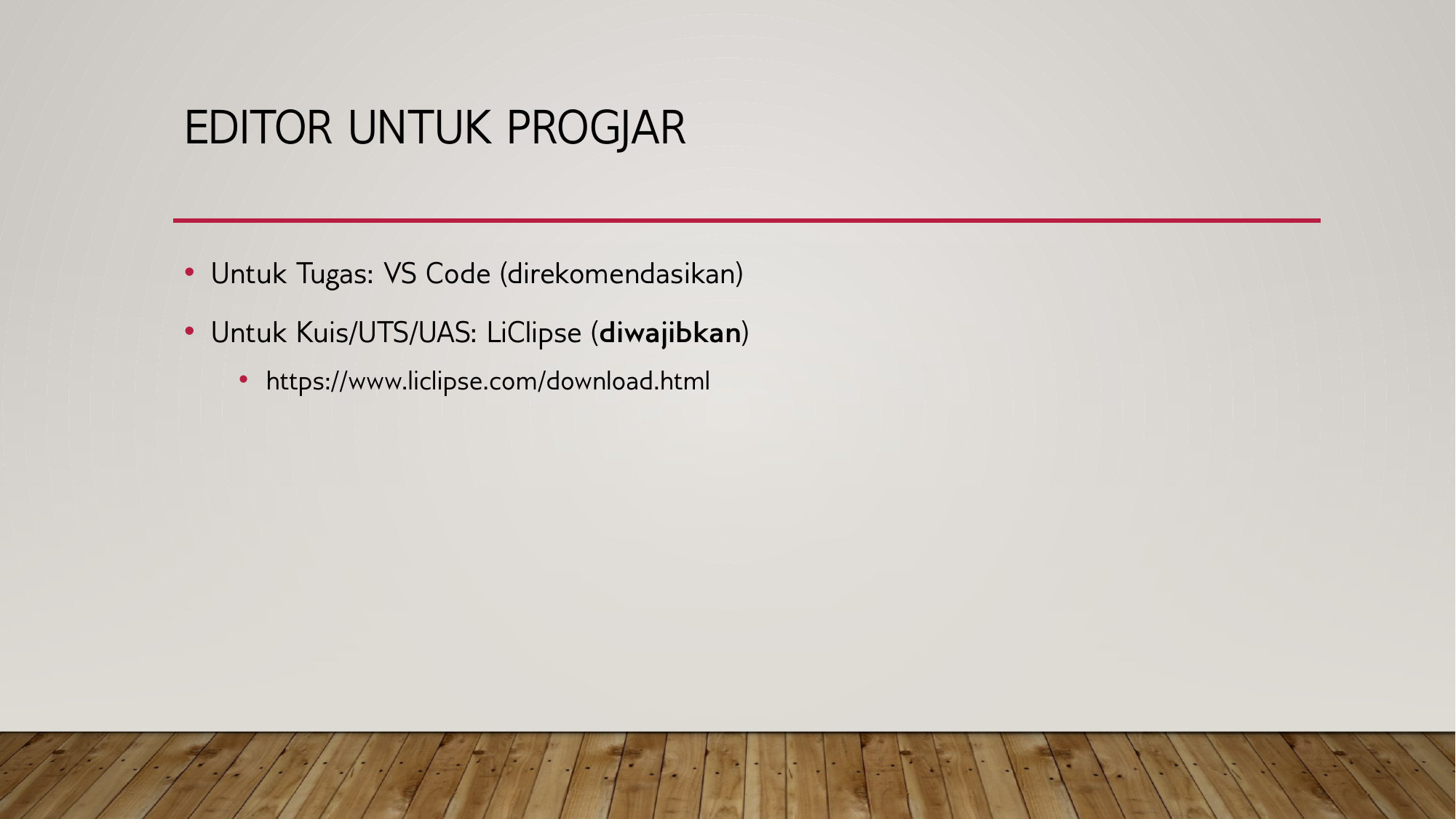

# Editor untuk progjar
Untuk Tugas: VS Code (direkomendasikan)
Untuk Kuis/UTS/UAS: LiClipse (diwajibkan)
https://www.liclipse.com/download.html